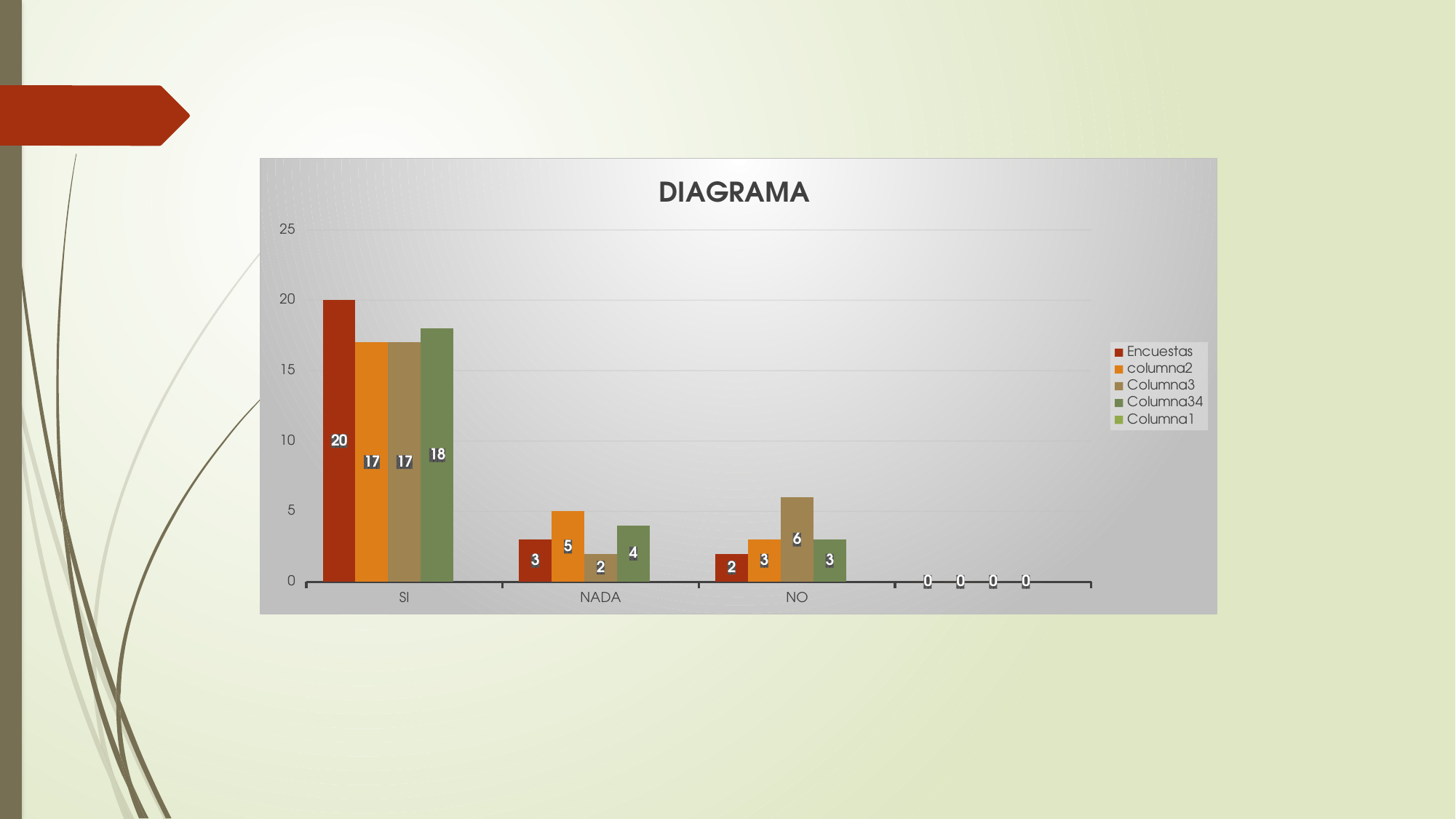

### Chart: DIAGRAMA

| Category | Encuestas | columna2 | Columna3 | Columna34 | Columna1 |
|---|---|---|---|---|---|
| SI | 20.0 | 17.0 | 17.0 | 18.0 | None |
| NADA | 3.0 | 5.0 | 2.0 | 4.0 | None |
| NO | 2.0 | 3.0 | 6.0 | 3.0 | None |